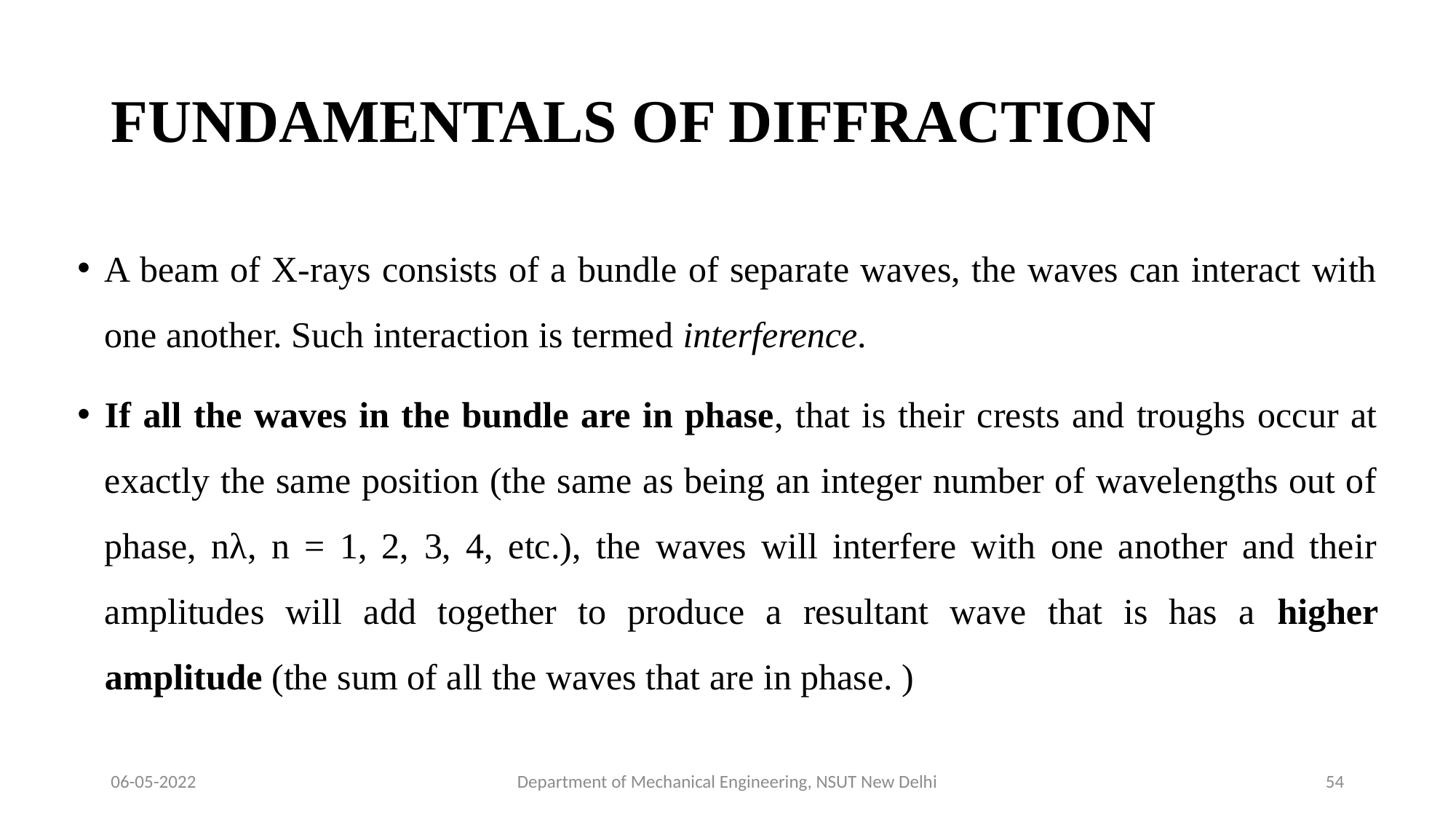

# FUNDAMENTALS OF DIFFRACTION
A beam of X-rays consists of a bundle of separate waves, the waves can interact with one another. Such interaction is termed interference.
If all the waves in the bundle are in phase, that is their crests and troughs occur at exactly the same position (the same as being an integer number of wavelengths out of phase, nλ, n = 1, 2, 3, 4, etc.), the waves will interfere with one another and their amplitudes will add together to produce a resultant wave that is has a higher amplitude (the sum of all the waves that are in phase. )
06-05-2022
Department of Mechanical Engineering, NSUT New Delhi
54